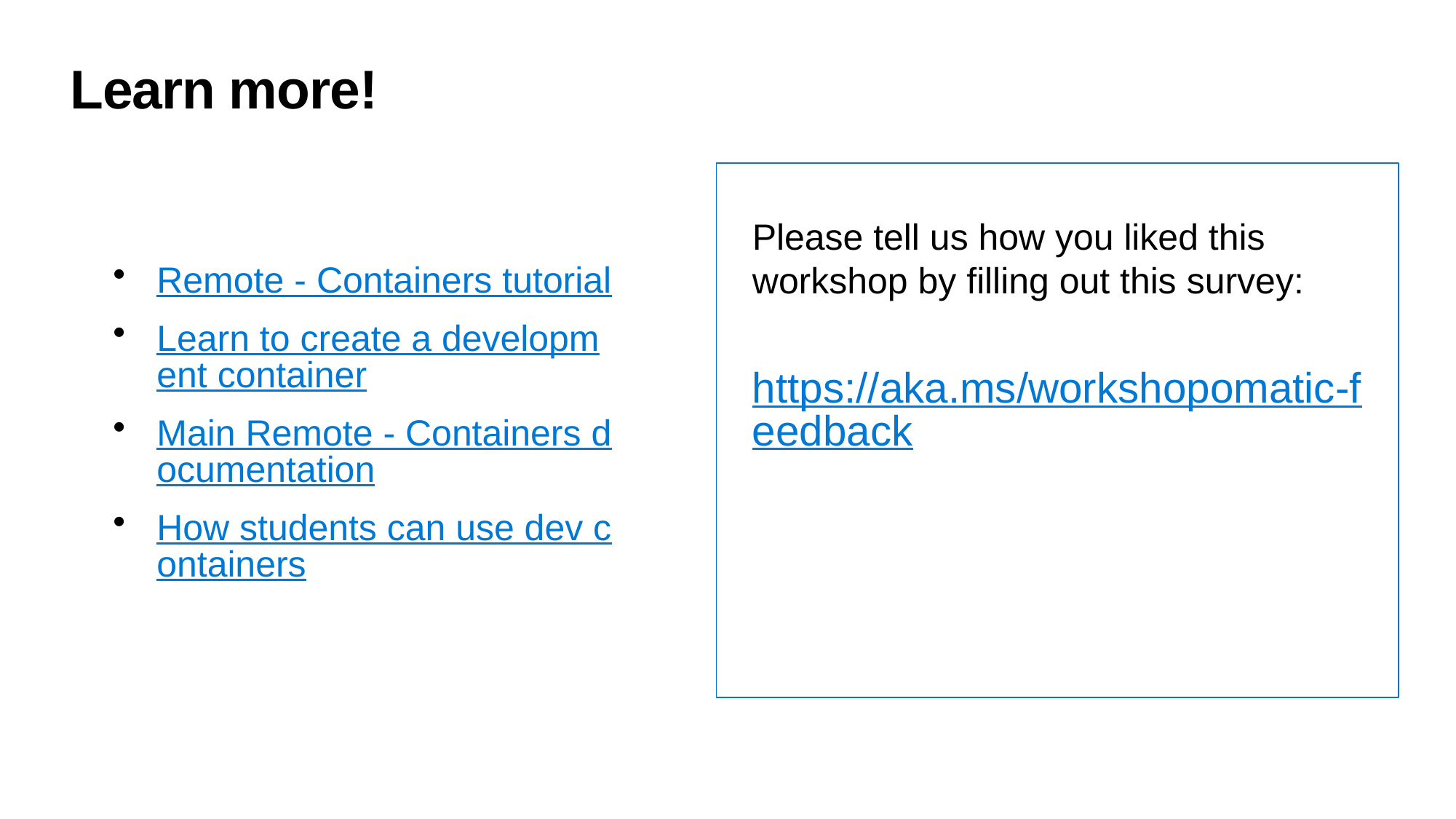

# Learn more!

Remote - Containers tutorial
Learn to create a development container
Main Remote - Containers documentation
How students can use dev containers
Please tell us how you liked this workshop by filling out this survey:
https://aka.ms/workshopomatic-feedback